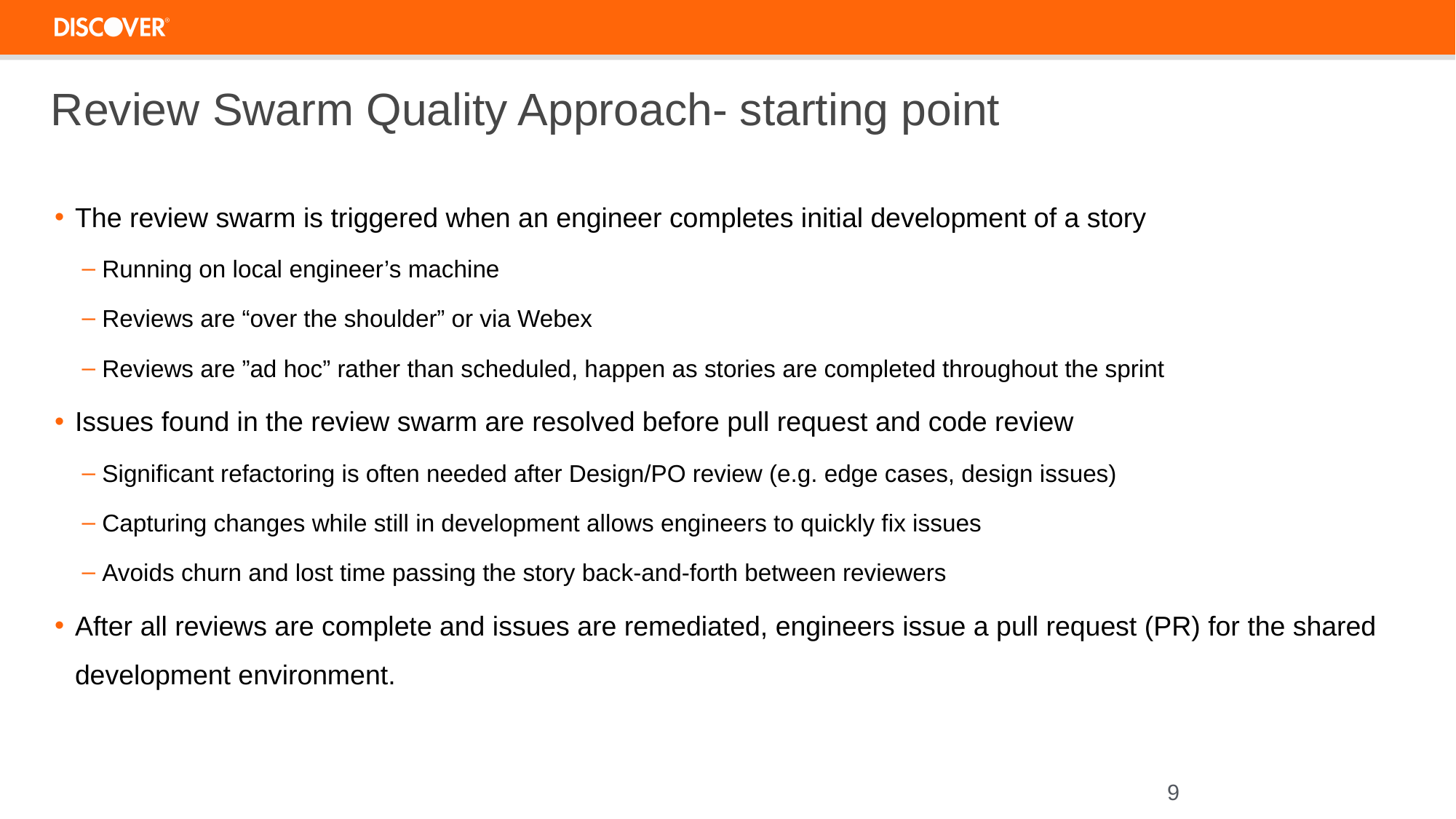

Code Reviews
# Review Swarm Quality Approach- starting point
The review swarm is triggered when an engineer completes initial development of a story
Running on local engineer’s machine
Reviews are “over the shoulder” or via Webex
Reviews are ”ad hoc” rather than scheduled, happen as stories are completed throughout the sprint
Issues found in the review swarm are resolved before pull request and code review
Significant refactoring is often needed after Design/PO review (e.g. edge cases, design issues)
Capturing changes while still in development allows engineers to quickly fix issues
Avoids churn and lost time passing the story back-and-forth between reviewers
After all reviews are complete and issues are remediated, engineers issue a pull request (PR) for the shared development environment.

9